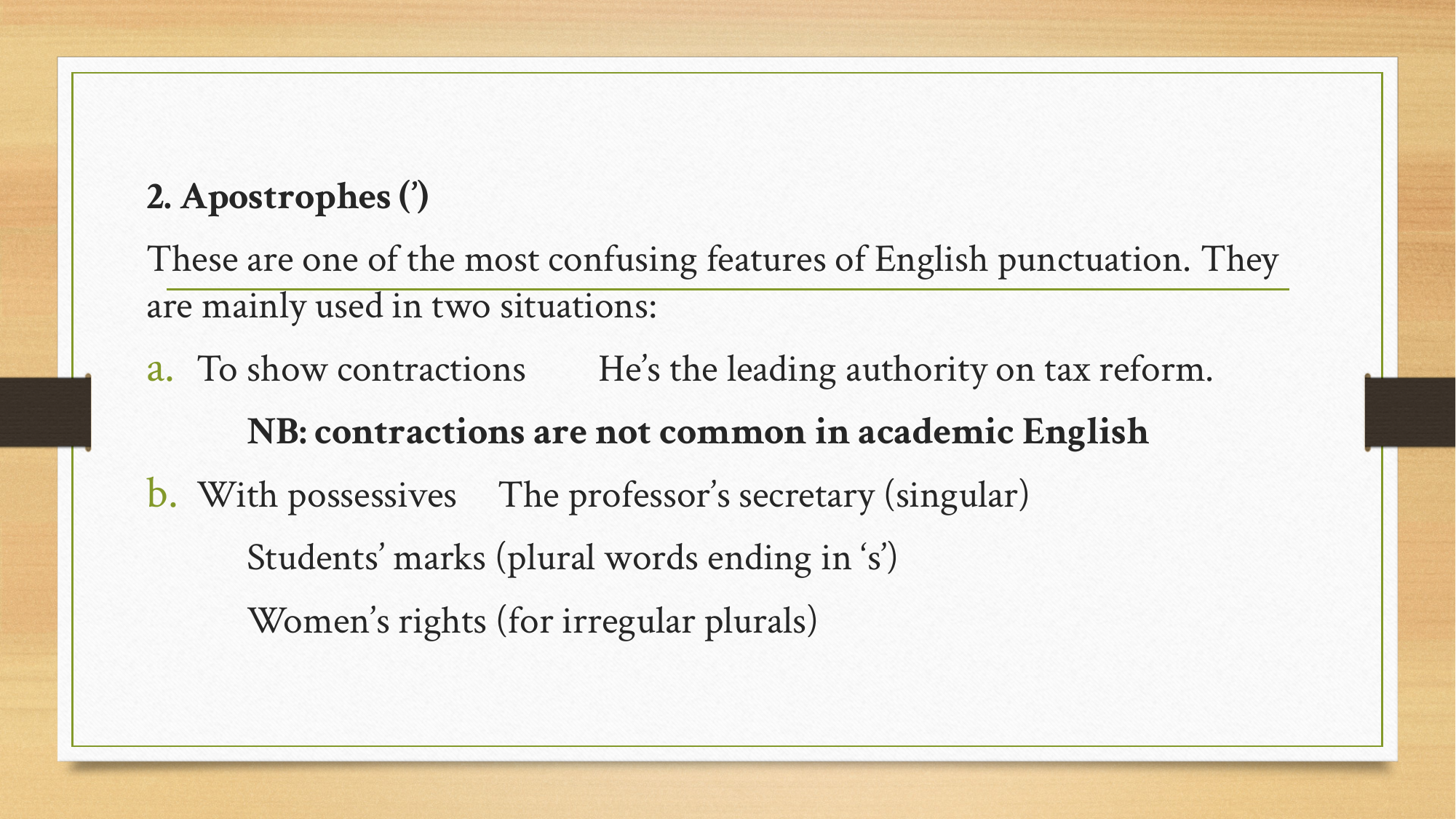

#
2. Apostrophes (’)
These are one of the most confusing features of English punctuation. They are mainly used in two situations:
To show contractions		He’s the leading authority on tax reform.
	NB: contractions are not common in academic English
With possessives		The professor’s secretary (singular)
								Students’ marks (plural words ending in ‘s’)
								Women’s rights (for irregular plurals)